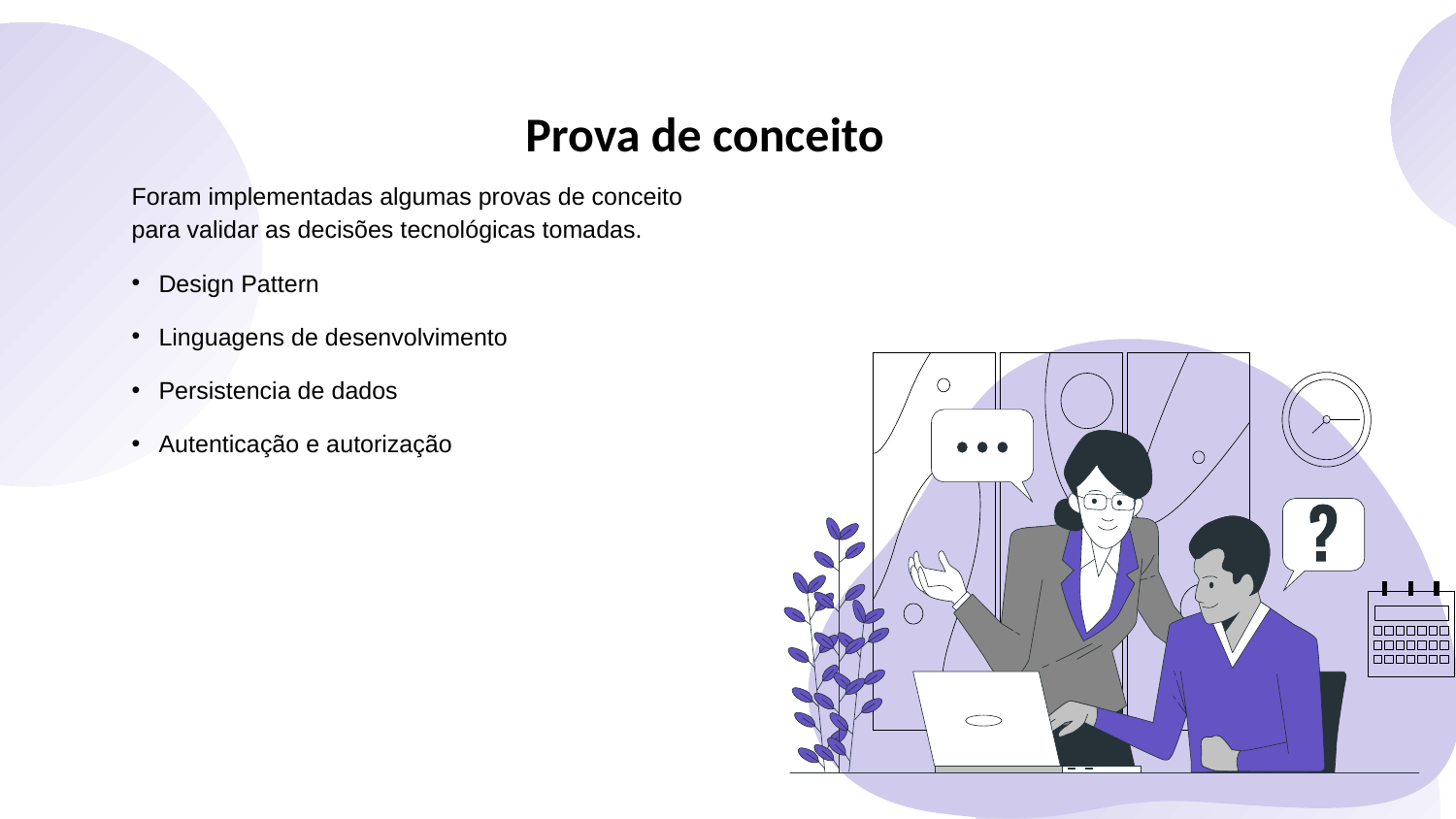

# Prova de conceito
Foram implementadas algumas provas de conceito para validar as decisões tecnológicas tomadas.
Design Pattern
Linguagens de desenvolvimento
Persistencia de dados
Autenticação e autorização